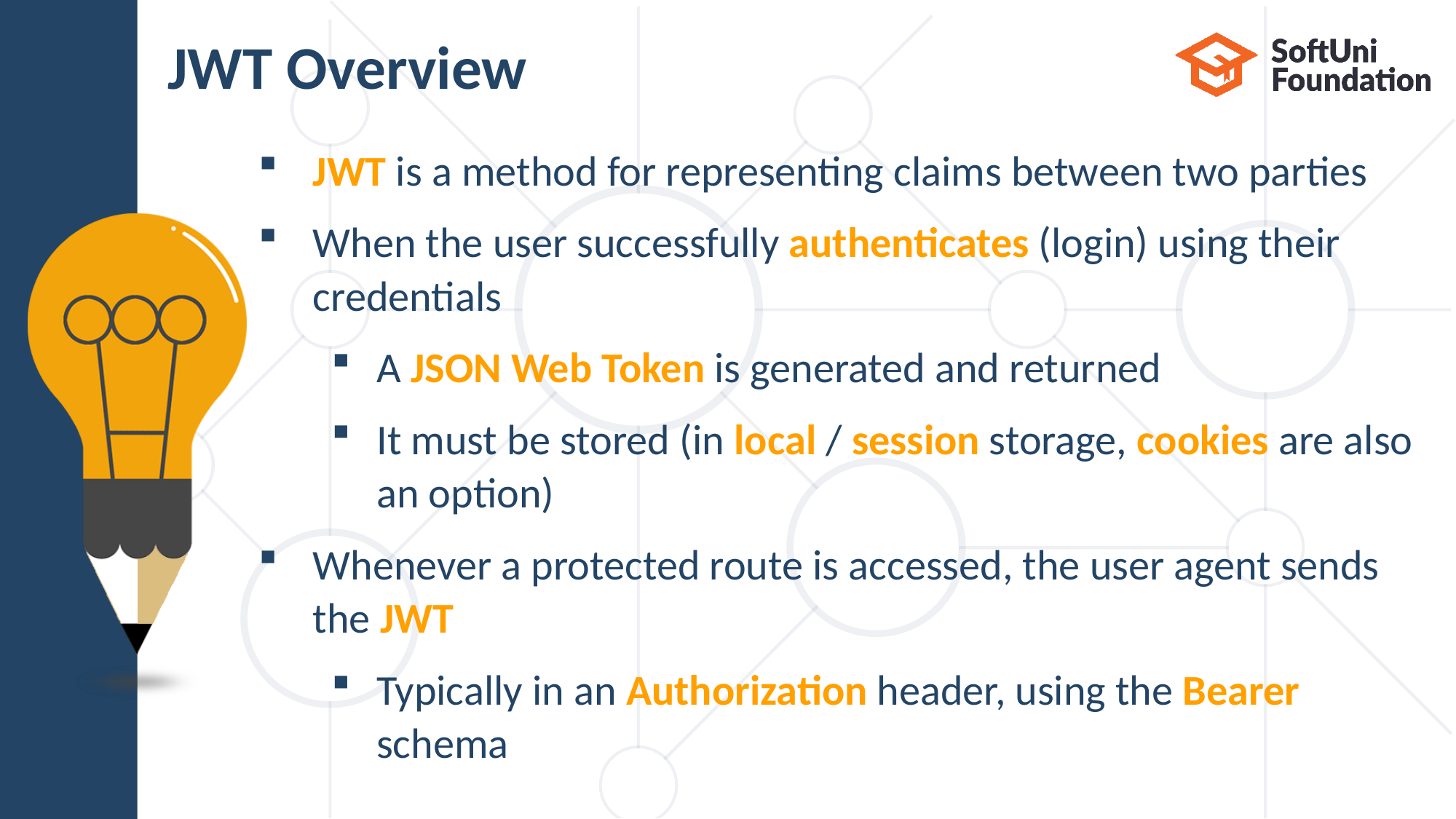

# JWT Overview
JWT is a method for representing claims between two parties
When the user successfully authenticates (login) using their
credentials
A JSON Web Token is generated and returned
It must be stored (in local / session storage, cookies are also an option)
Whenever a protected route is accessed, the user agent sends
the JWT
Typically in an Authorization header, using the Bearer
schema